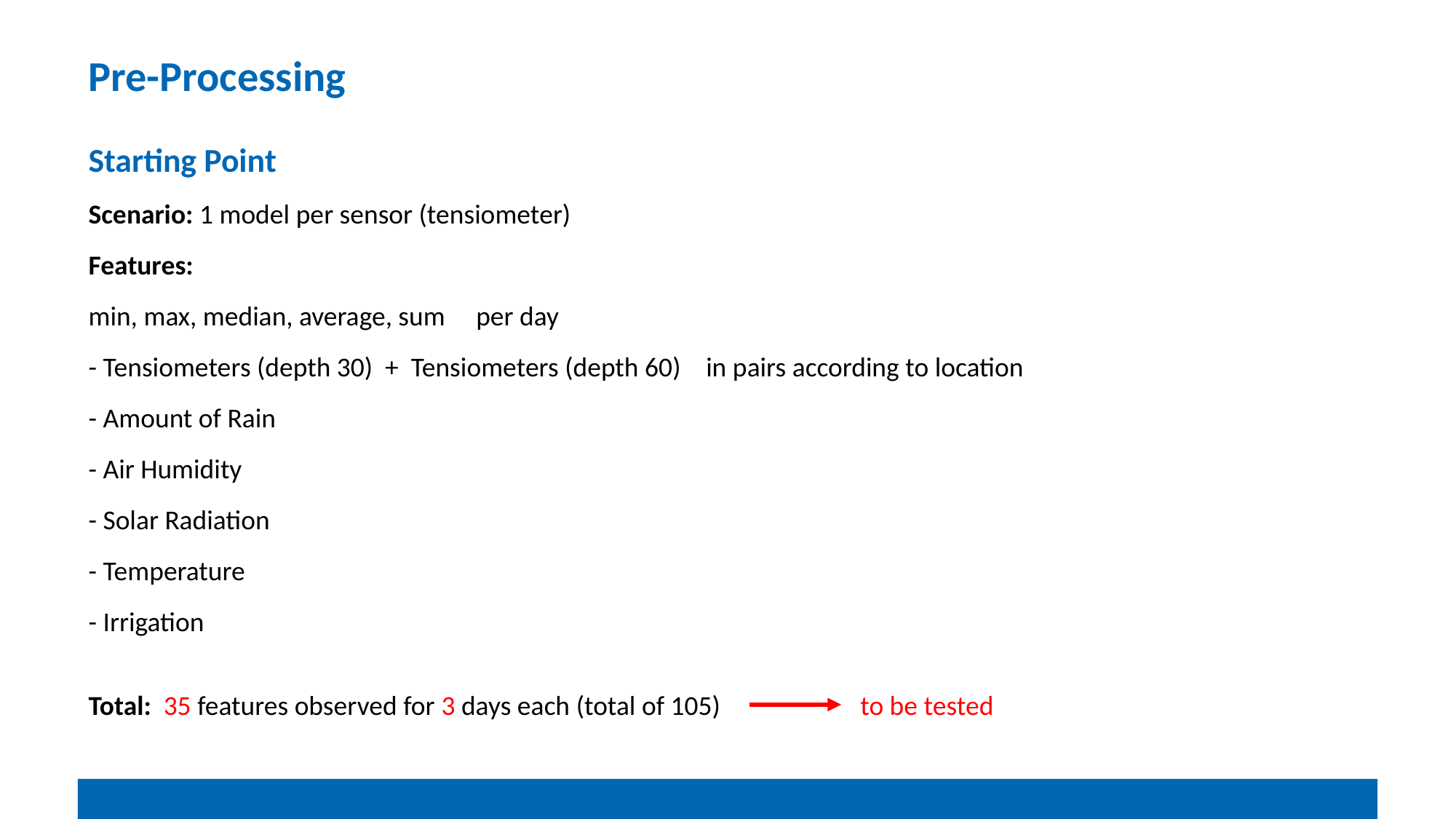

Pre-Processing
Starting Point
Scenario: 1 model per sensor (tensiometer)
Features:
min, max, median, average, sum     per day
- Tensiometers (depth 30)  +  Tensiometers (depth 60)    in pairs according to location
- Amount of Rain
- Air Humidity
- Solar Radiation
- Temperature
- Irrigation

Total:  35 features observed for 3 days each (total of 105)

to be tested